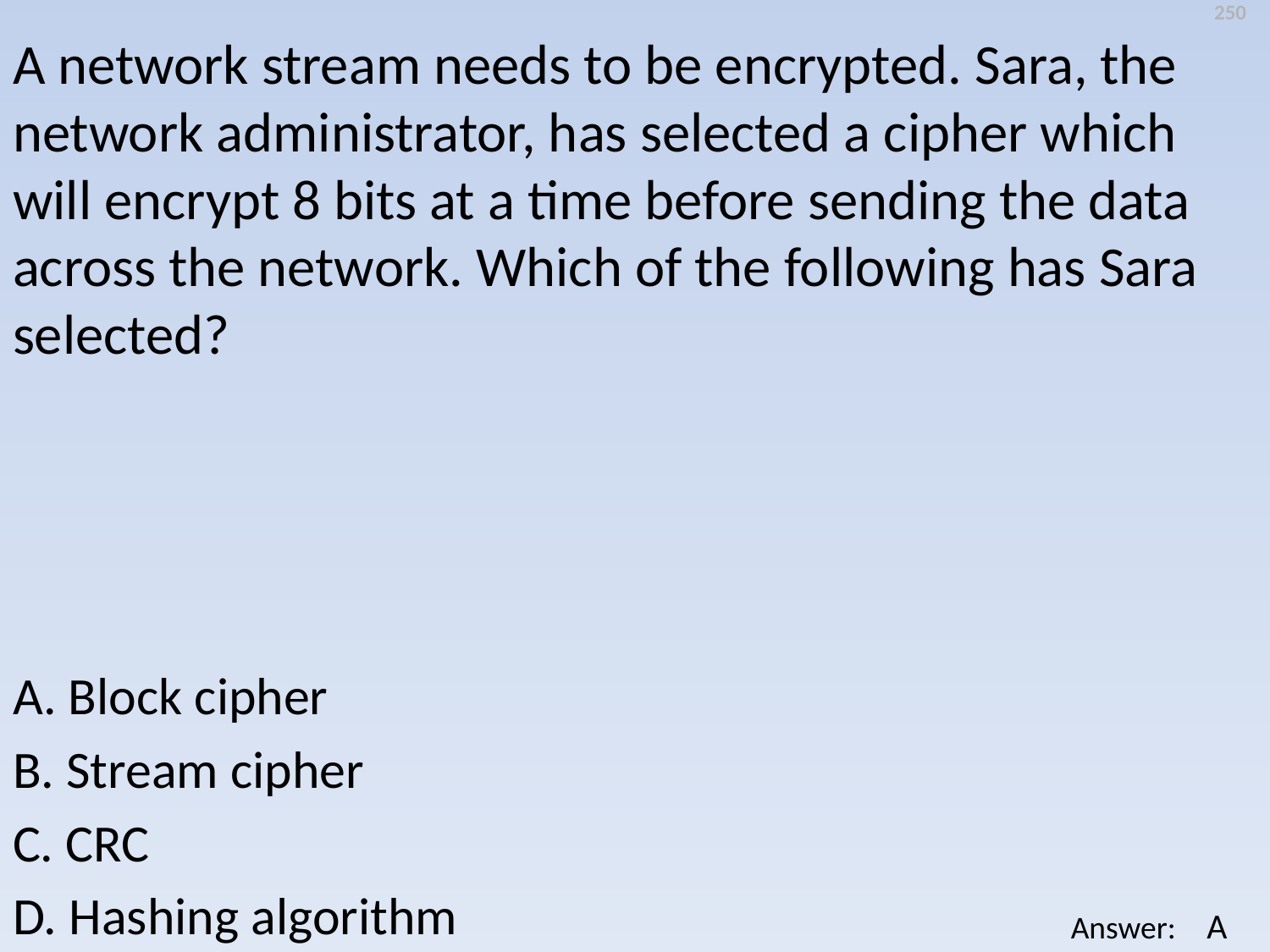

250
A network stream needs to be encrypted. Sara, the network administrator, has selected a cipher which will encrypt 8 bits at a time before sending the data across the network. Which of the following has Sara selected?
A. Block cipher
B. Stream cipher
C. CRC
D. Hashing algorithm
A